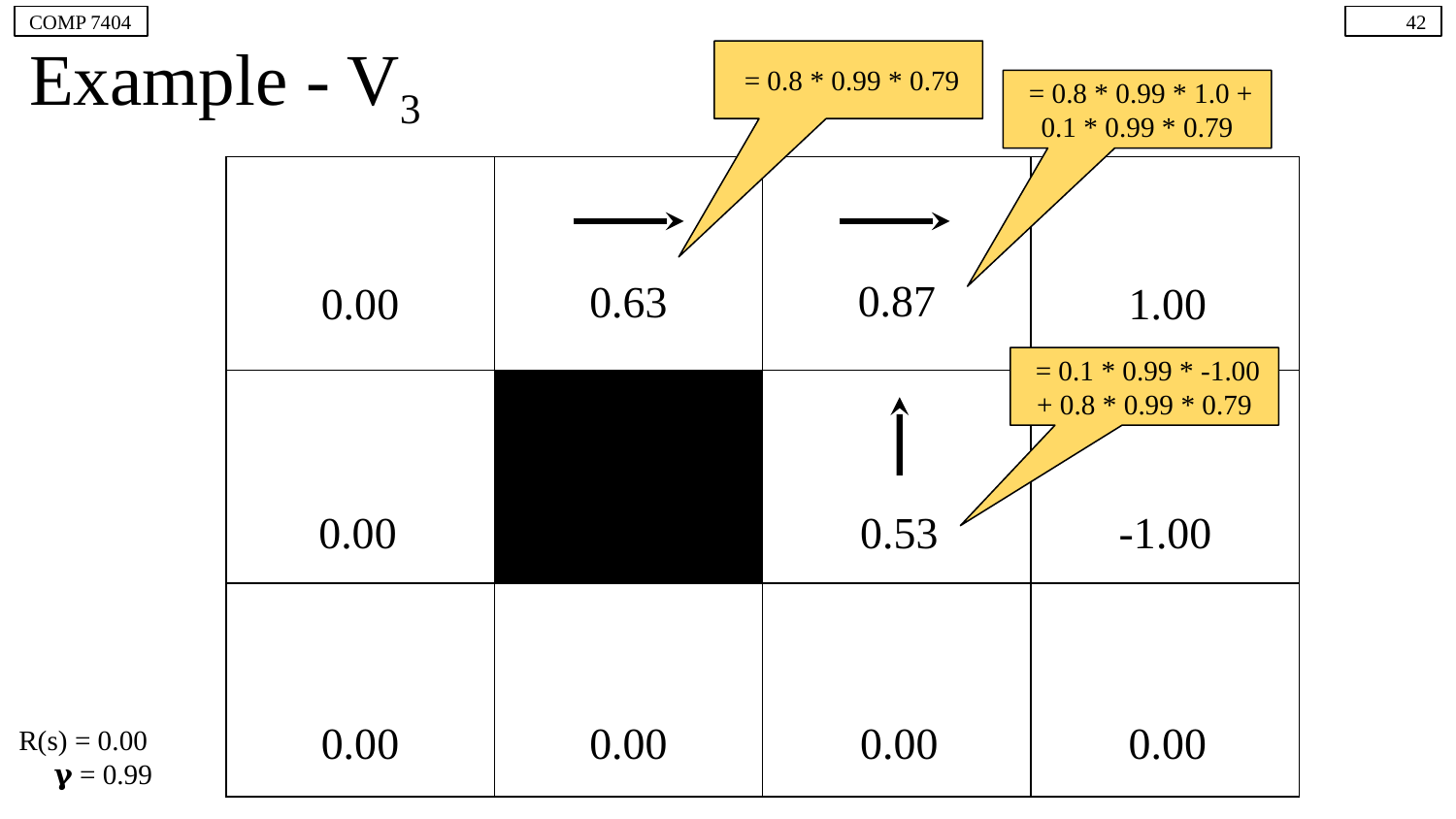

COMP 7404
42
# Example - V3
 = 0.8 * 0.99 * 0.79
 = 0.8 * 0.99 * 1.0 + 0.1 * 0.99 * 0.79
|  |  |  |  |
| --- | --- | --- | --- |
|  |  |  |  |
|  |  |  |  |
0.87
0.63
0.00
1.00
 = 0.1 * 0.99 * -1.00 + 0.8 * 0.99 * 0.79

0.00
0.53
-1.00
R(s) = 0.00
     𝛄 = 0.99
0.00
0.00
0.00
0.00